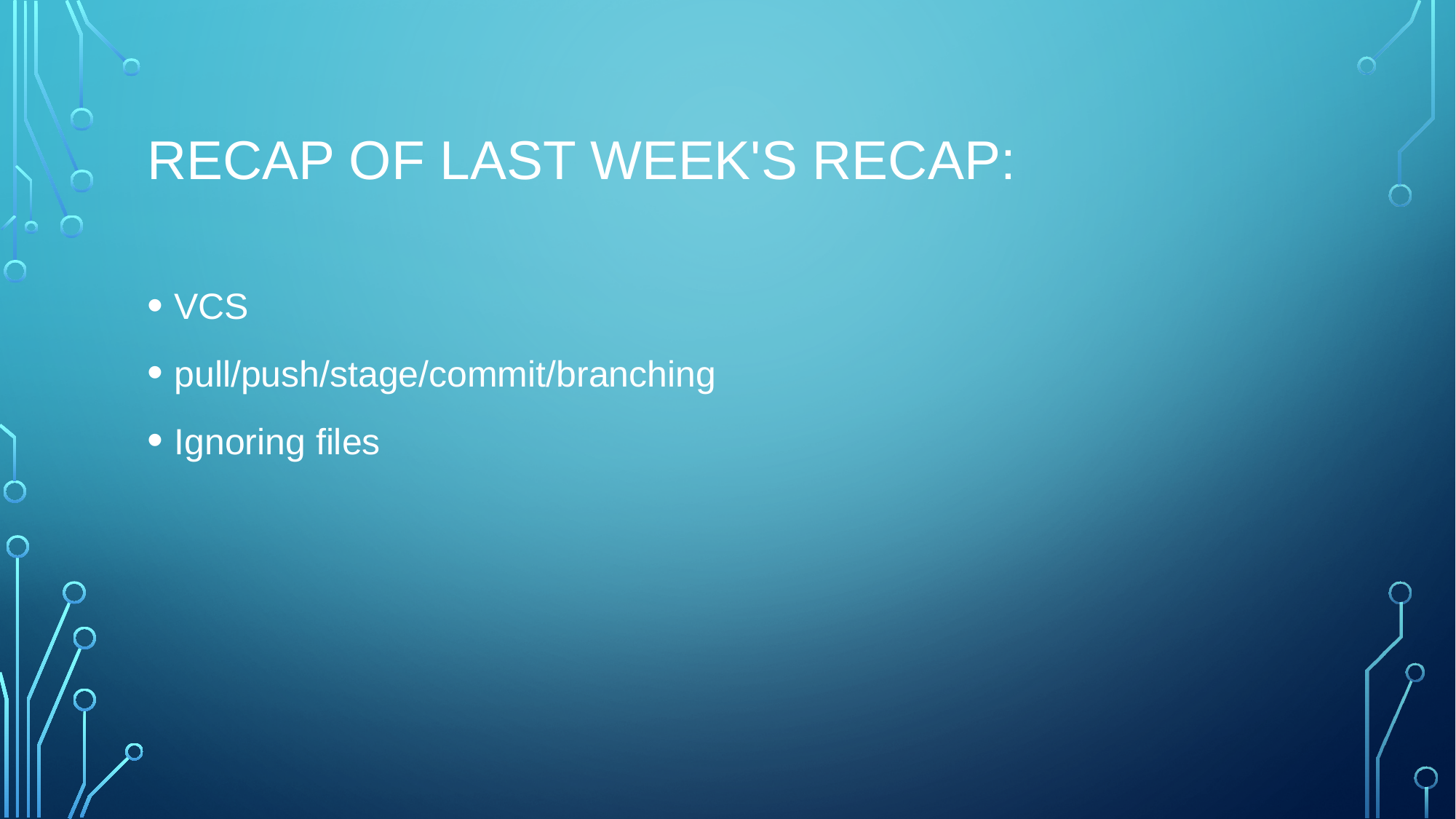

# Recap of last Week's Recap:
VCS
pull/push/stage/commit/branching
Ignoring files